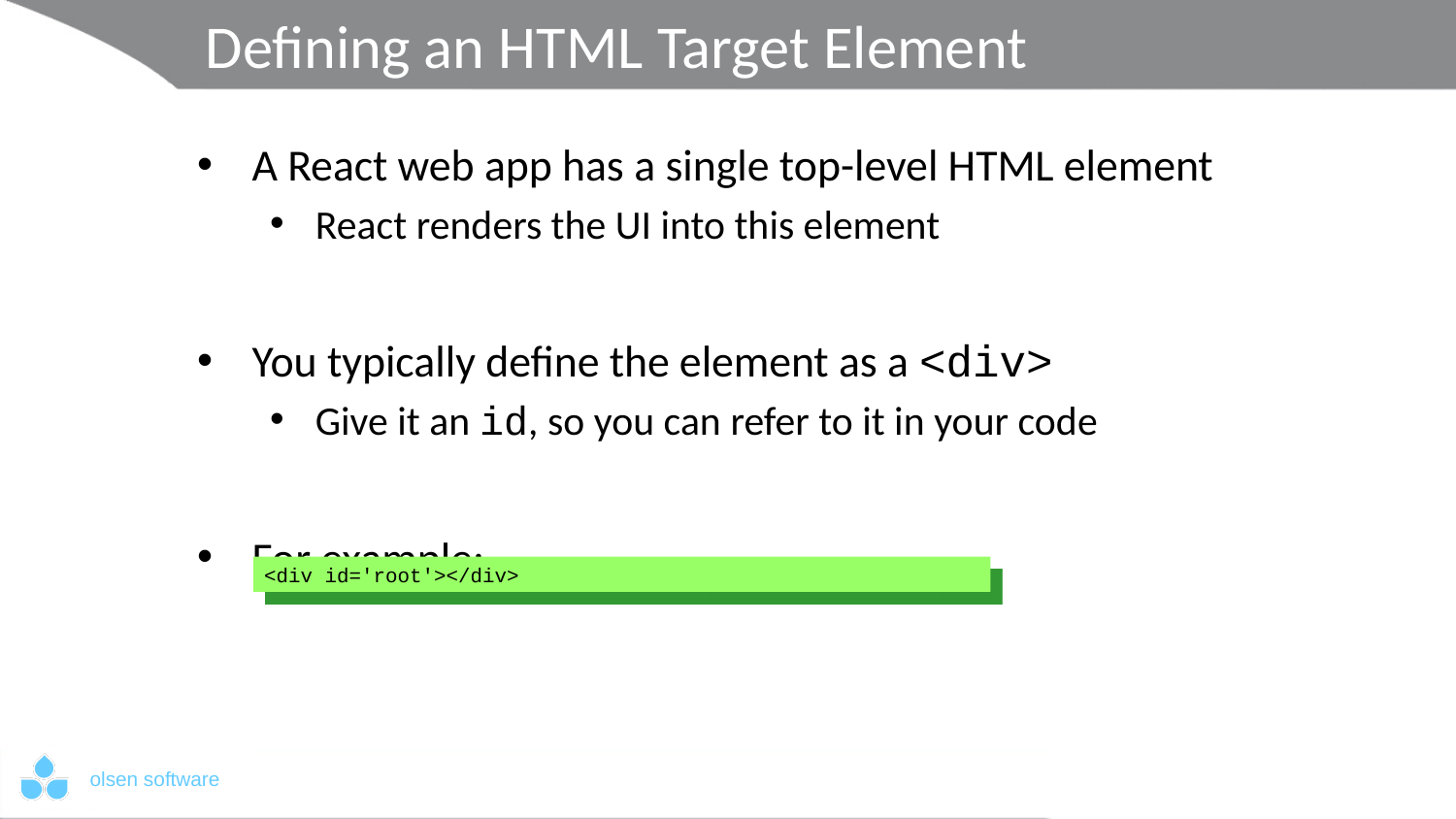

# Defining an HTML Target Element
A React web app has a single top-level HTML element
React renders the UI into this element

You typically define the element as a <div>
Give it an id, so you can refer to it in your code

For example:

<div id='root'></div>